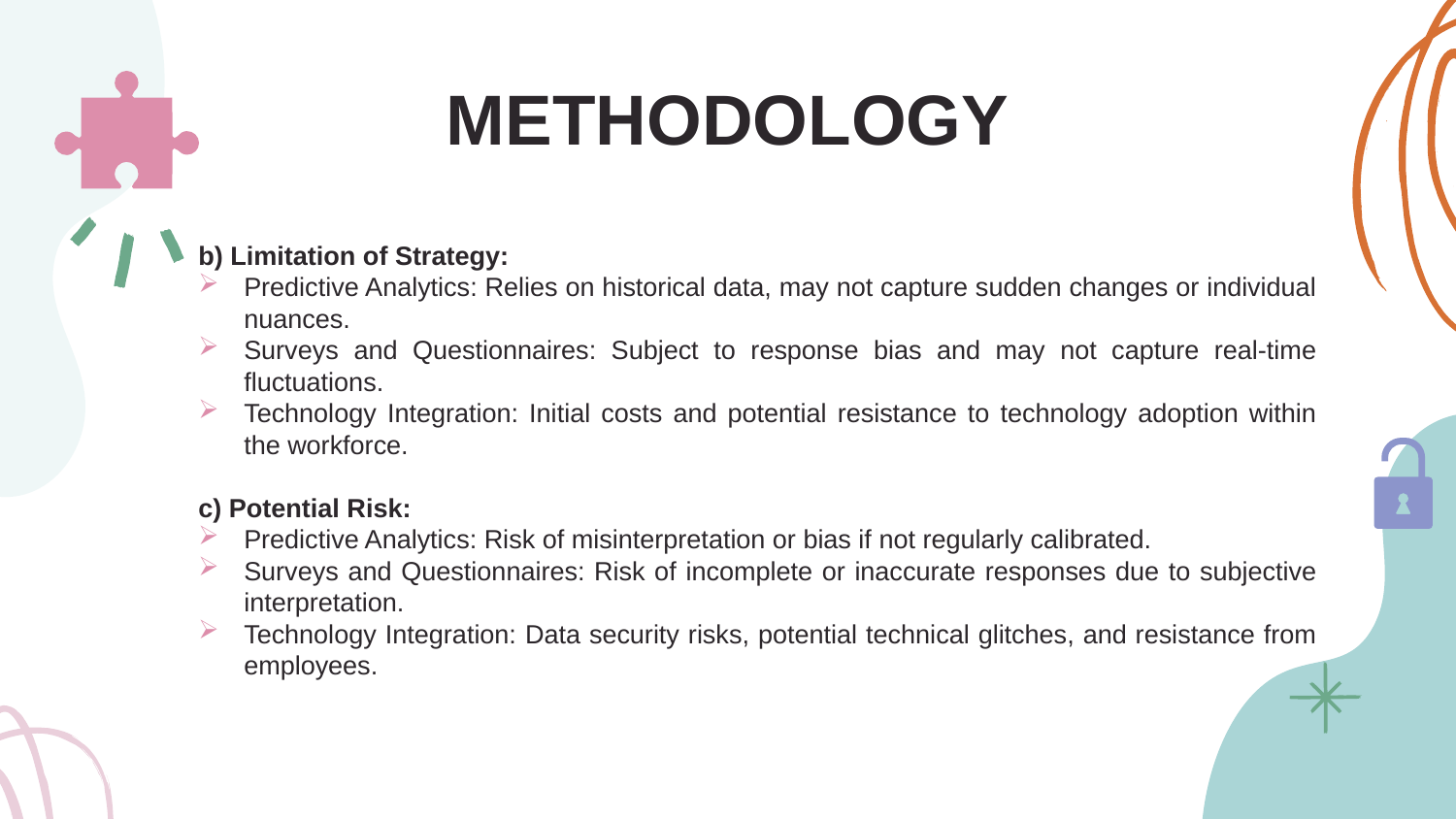

# METHODOLOGY

b) Limitation of Strategy:
Predictive Analytics: Relies on historical data, may not capture sudden changes or individual nuances.
Surveys and Questionnaires: Subject to response bias and may not capture real-time fluctuations.
Technology Integration: Initial costs and potential resistance to technology adoption within the workforce.

c) Potential Risk:
Predictive Analytics: Risk of misinterpretation or bias if not regularly calibrated.
Surveys and Questionnaires: Risk of incomplete or inaccurate responses due to subjective interpretation.
Technology Integration: Data security risks, potential technical glitches, and resistance from employees.